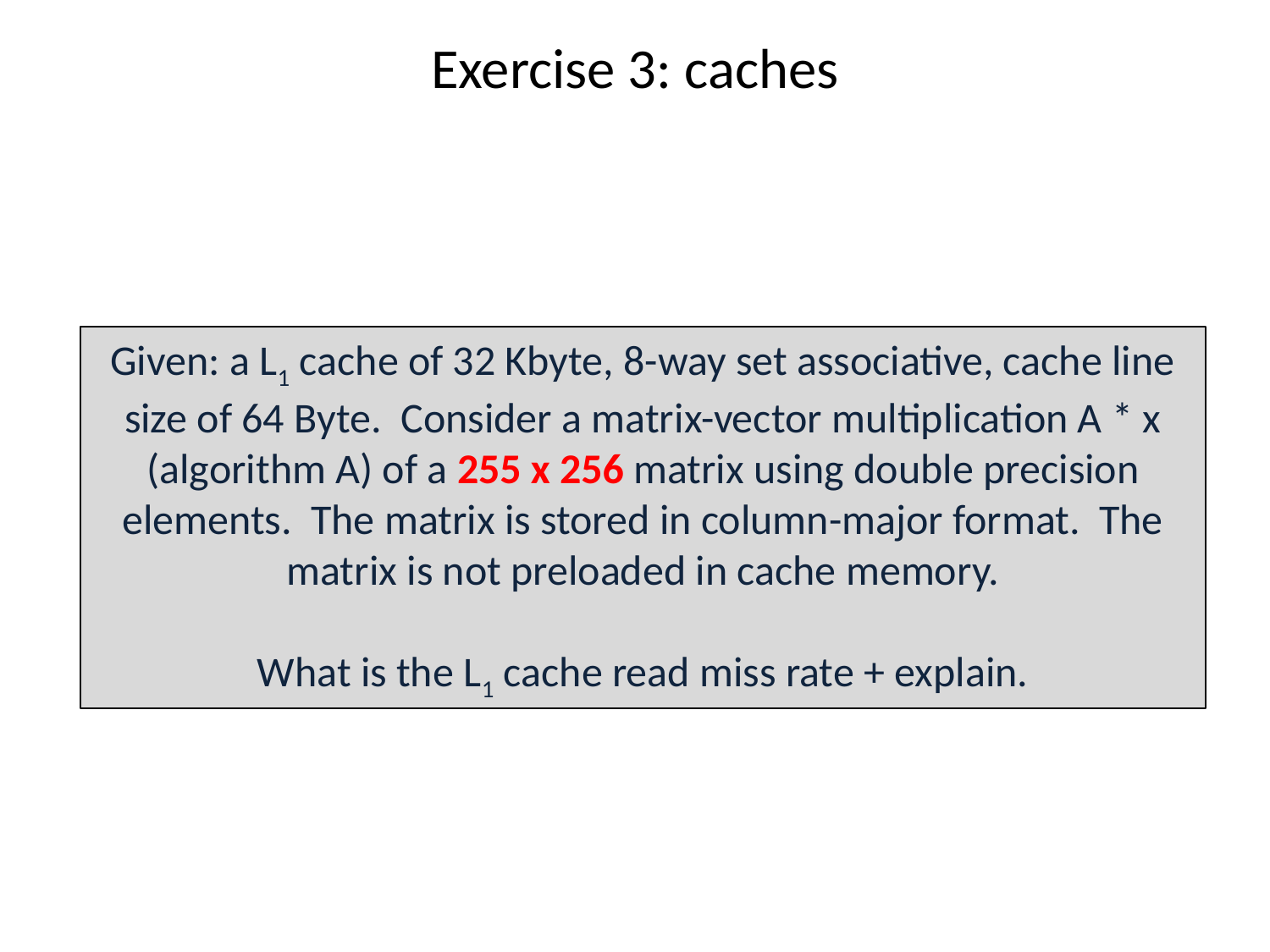

# Exercise 3: caches
Given: a L1 cache of 32 Kbyte, 8-way set associative, cache line size of 64 Byte.  Consider a matrix-vector multiplication A * x (algorithm A) of a 255 x 256 matrix using double precision elements.  The matrix is stored in column-major format.  The matrix is not preloaded in cache memory.

What is the L1 cache read miss rate + explain.